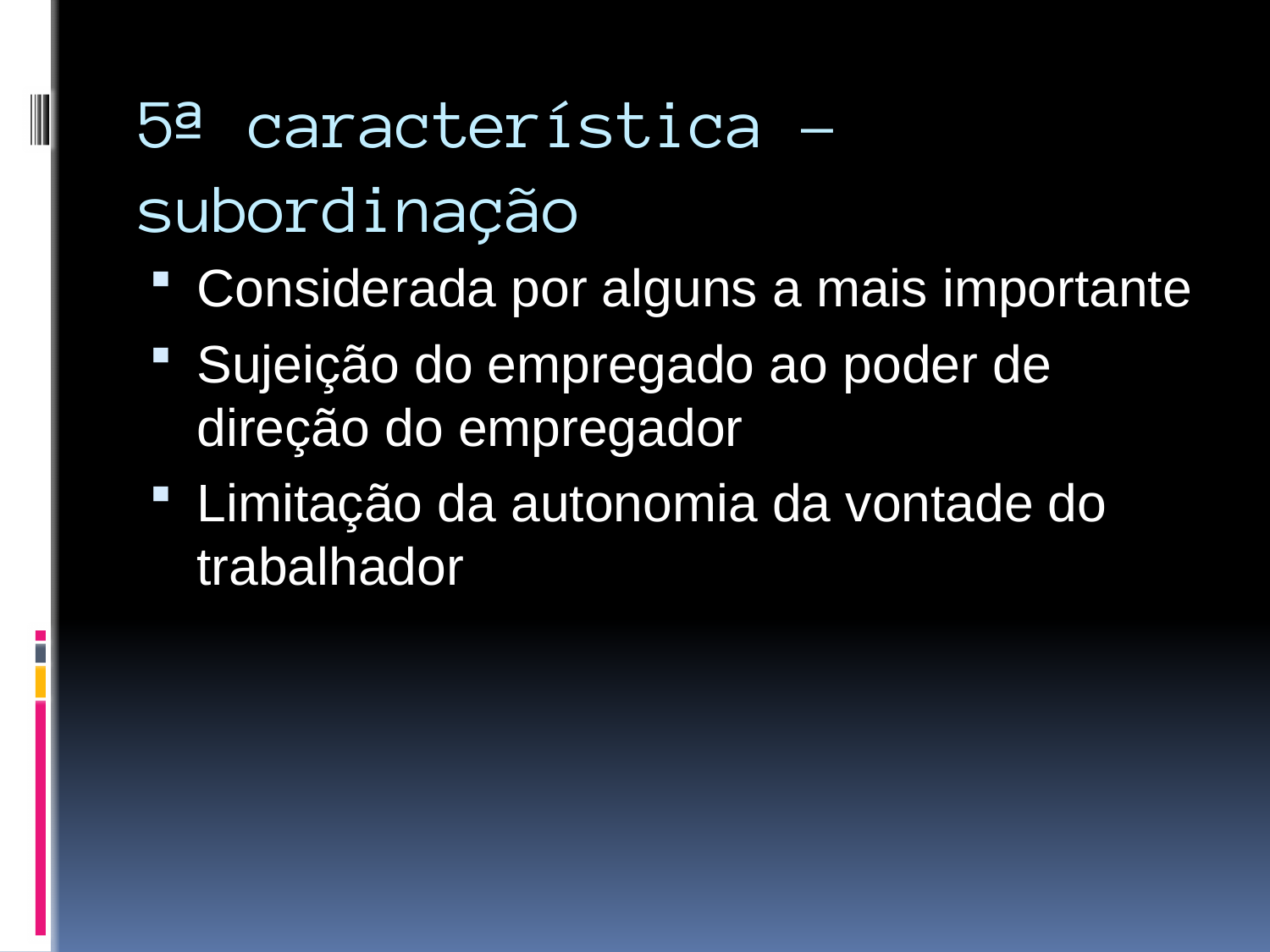

# 5ª característica – subordinação
Considerada por alguns a mais importante
Sujeição do empregado ao poder de direção do empregador
Limitação da autonomia da vontade do trabalhador